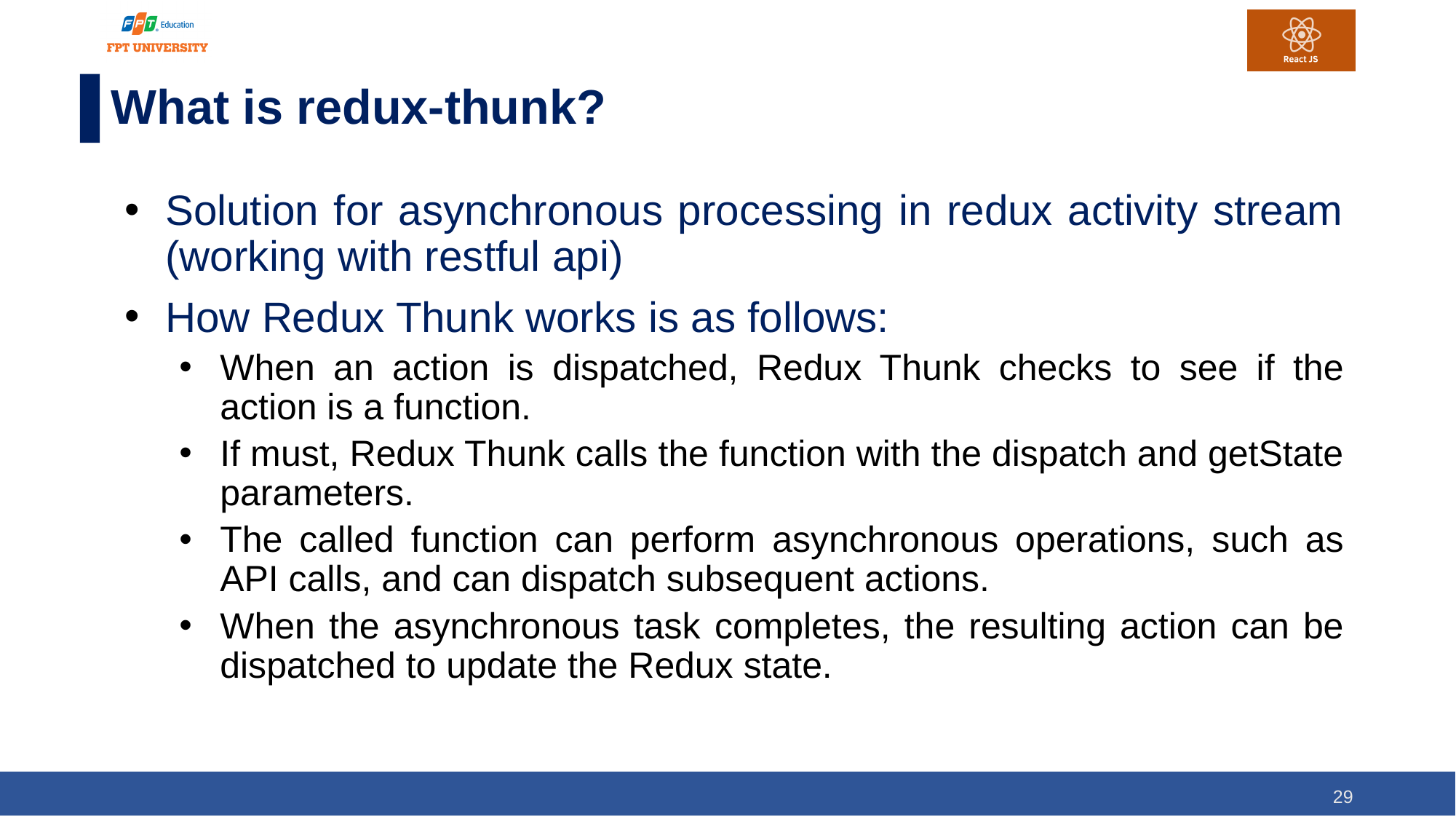

# What is redux-thunk?
Solution for asynchronous processing in redux activity stream (working with restful api)
How Redux Thunk works is as follows:
When an action is dispatched, Redux Thunk checks to see if the action is a function.
If must, Redux Thunk calls the function with the dispatch and getState parameters.
The called function can perform asynchronous operations, such as API calls, and can dispatch subsequent actions.
When the asynchronous task completes, the resulting action can be dispatched to update the Redux state.
29